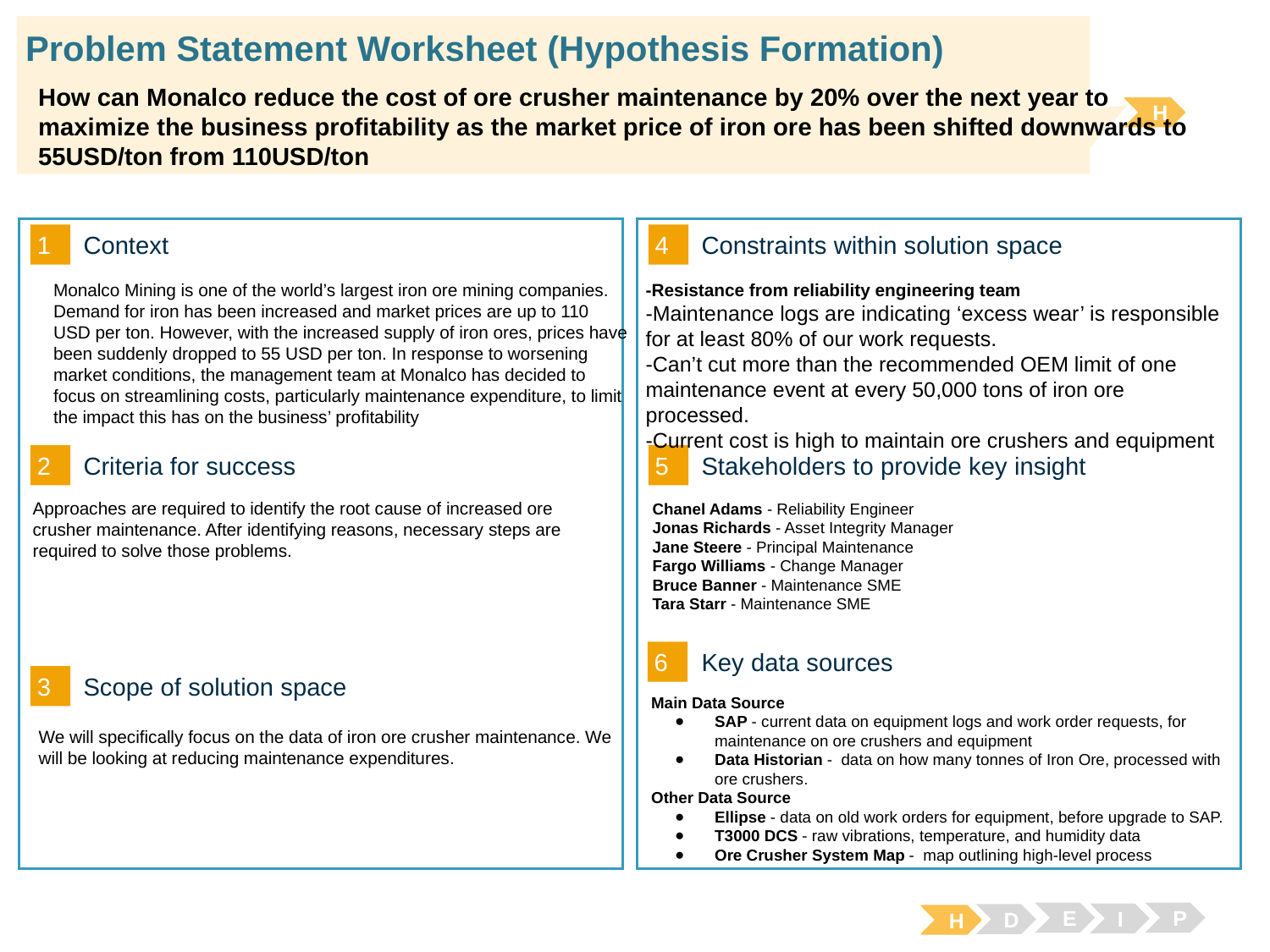

# Problem Statement Worksheet (Hypothesis Formation)
How can Monalco reduce the cost of ore crusher maintenance by 20% over the next year to maximize the business profitability as the market price of iron ore has been shifted downwards to 55USD/ton from 110USD/ton
H

1

4

Context
Constraints within solution space
Monalco Mining is one of the world’s largest iron ore mining companies. Demand for iron has been increased and market prices are up to 110 USD per ton. However, with the increased supply of iron ores, prices have been suddenly dropped to 55 USD per ton. In response to worsening market conditions, the management team at Monalco has decided to focus on streamlining costs, particularly maintenance expenditure, to limit the impact this has on the business’ profitability
-Resistance from reliability engineering team
-Maintenance logs are indicating ‘excess wear’ is responsible for at least 80% of our work requests.
-Can’t cut more than the recommended OEM limit of one maintenance event at every 50,000 tons of iron ore processed.
-Current cost is high to maintain ore crushers and equipment
2

5

Criteria for success
Stakeholders to provide key insight
Approaches are required to identify the root cause of increased ore crusher maintenance. After identifying reasons, necessary steps are required to solve those problems.
Chanel Adams - Reliability Engineer
Jonas Richards - Asset Integrity Manager
Jane Steere - Principal Maintenance
Fargo Williams - Change Manager
Bruce Banner - Maintenance SME
Tara Starr - Maintenance SME
6

Key data sources
3

Scope of solution space
Main Data Source
SAP - current data on equipment logs and work order requests, for maintenance on ore crushers and equipment
Data Historian -  data on how many tonnes of Iron Ore, processed with ore crushers.
Other Data Source
Ellipse - data on old work orders for equipment, before upgrade to SAP.
T3000 DCS - raw vibrations, temperature, and humidity data
Ore Crusher System Map -  map outlining high-level process
We will specifically focus on the data of iron ore crusher maintenance. We will be looking at reducing maintenance expenditures.
E

P

I

D

H